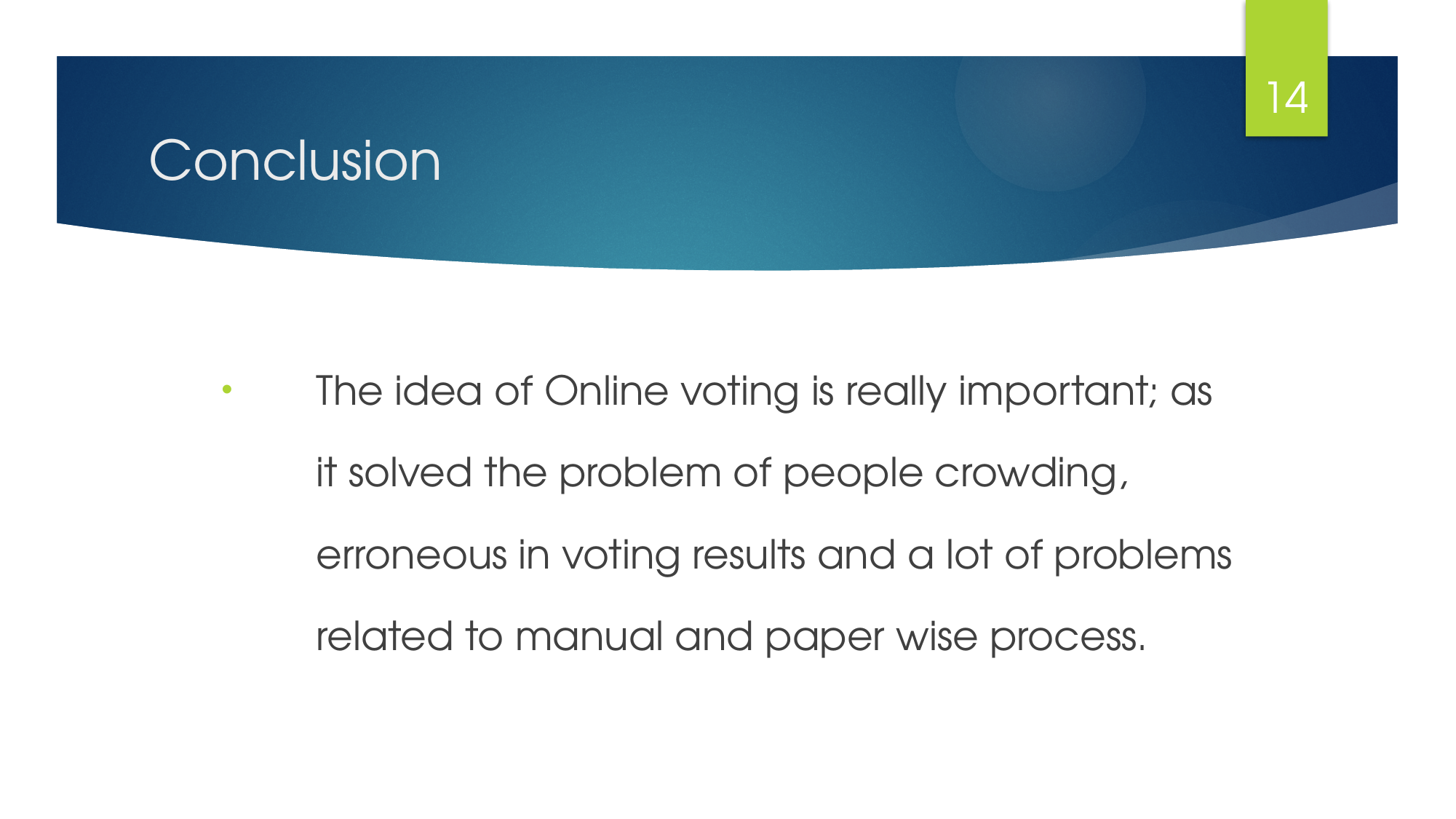

14
# Conclusion
The idea of Online voting is really important; as it solved the problem of people crowding, erroneous in voting results and a lot of problems related to manual and paper wise process.